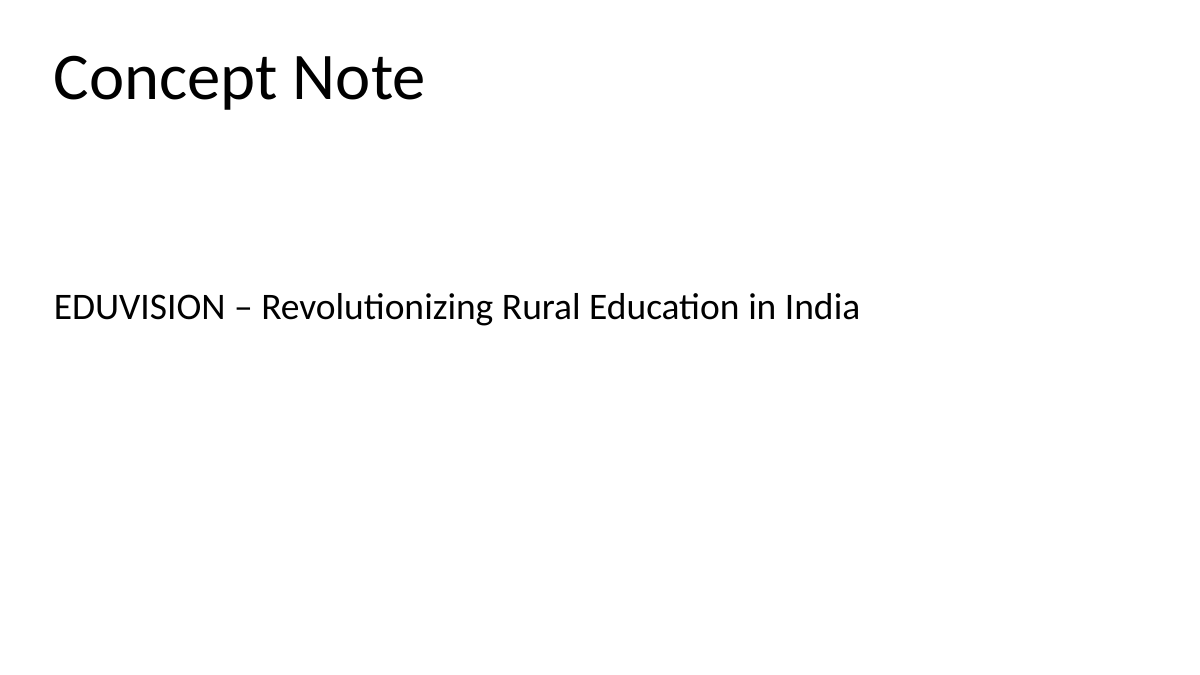

Concept Note

EDUVISION – Revolutionizing Rural Education in India